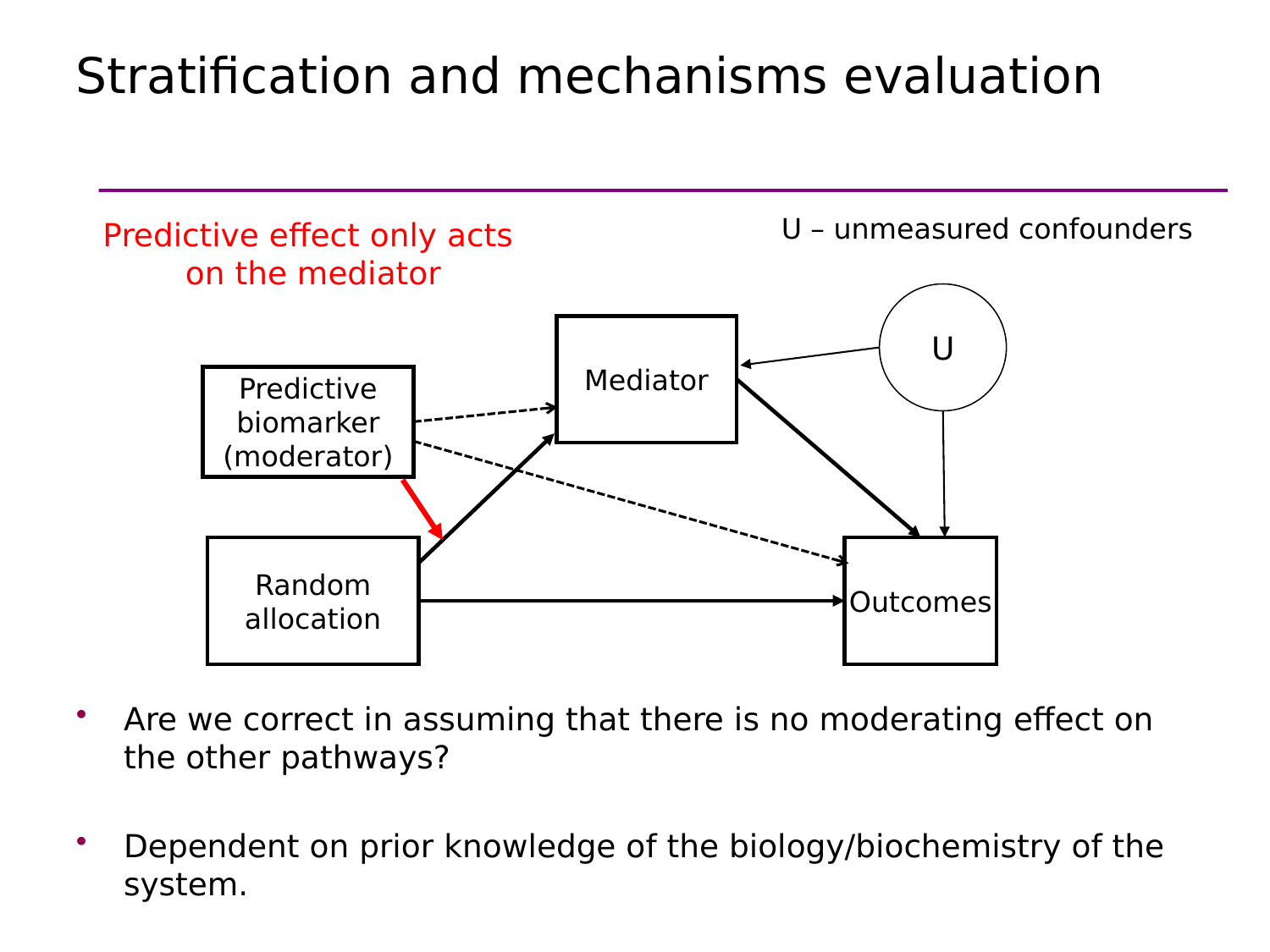

# Stratification and mechanisms evaluation
U – unmeasured confounders
Predictive effect only acts
on the mediator
U
Mediator
Predictive
biomarker
(moderator)

Random
allocation
Outcomes
Are we correct in assuming that there is no moderating effect on the other pathways?

Dependent on prior knowledge of the biology/biochemistry of the system.